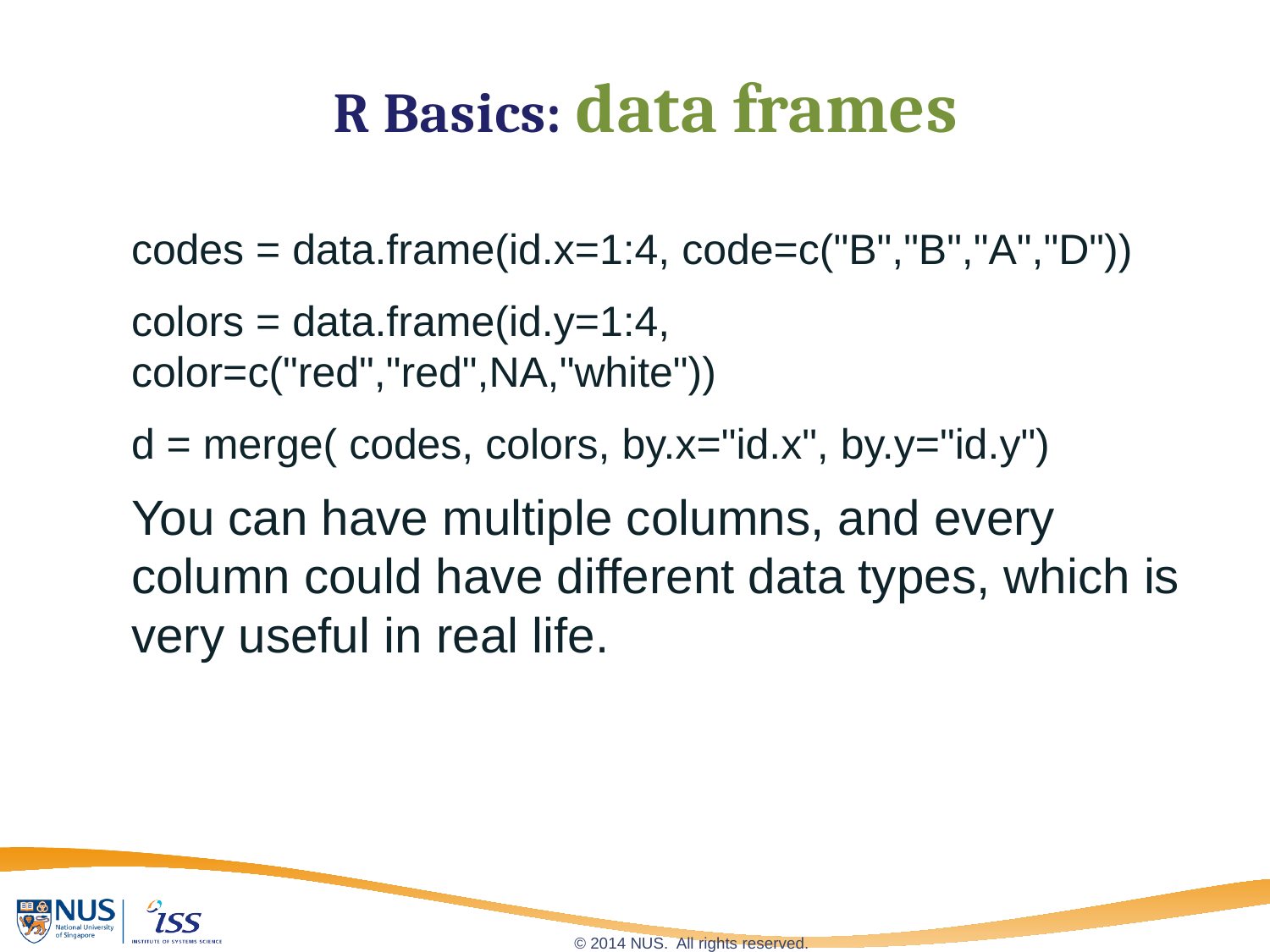

# R Basics: data frames
codes = data.frame(id.x=1:4, code=c("B","B","A","D"))
colors = data.frame(id.y=1:4, color=c("red","red",NA,"white"))
d = merge( codes, colors, by.x="id.x", by.y="id.y")
You can have multiple columns, and every column could have different data types, which is very useful in real life.